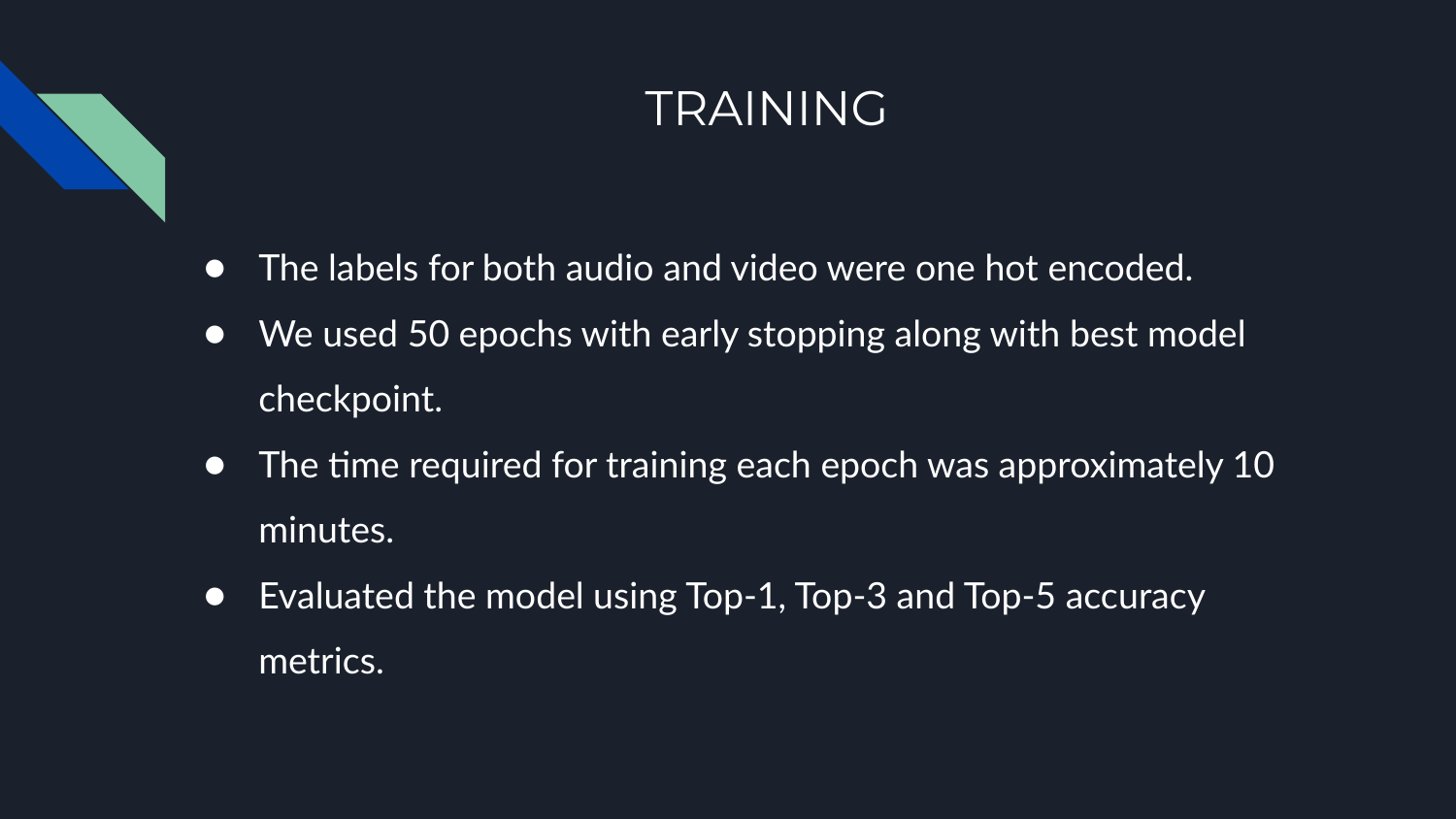

# TRAINING
The labels for both audio and video were one hot encoded.
We used 50 epochs with early stopping along with best model checkpoint.
The time required for training each epoch was approximately 10 minutes.
Evaluated the model using Top-1, Top-3 and Top-5 accuracy metrics.